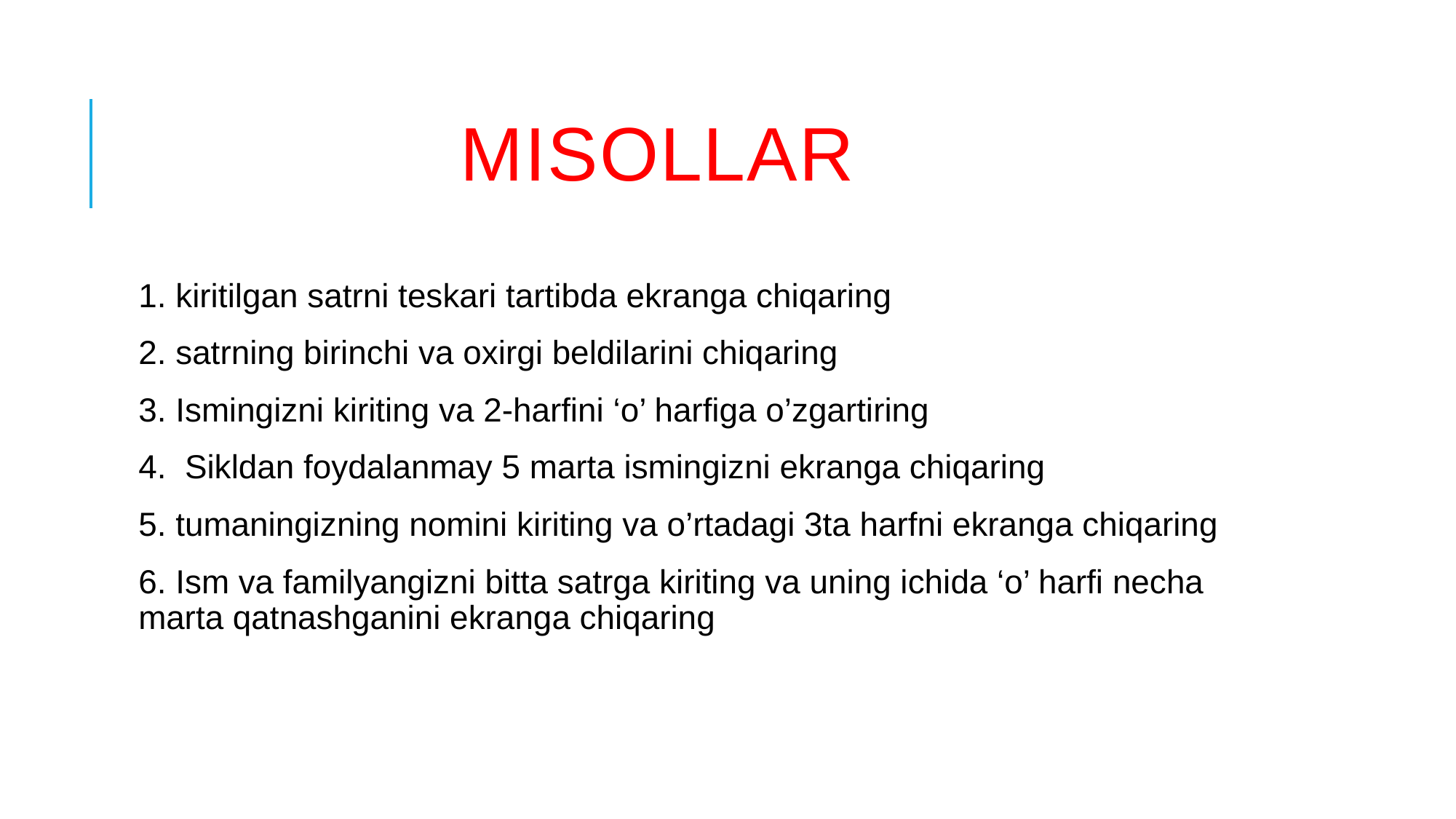

# Misollar
1. kiritilgan satrni teskari tartibda ekranga chiqaring
2. satrning birinchi va oxirgi beldilarini chiqaring
3. Ismingizni kiriting va 2-harfini ‘o’ harfiga o’zgartiring
4.  Sikldan foydalanmay 5 marta ismingizni ekranga chiqaring
5. tumaningizning nomini kiriting va o’rtadagi 3ta harfni ekranga chiqaring
6. Ism va familyangizni bitta satrga kiriting va uning ichida ‘o’ harfi necha marta qatnashganini ekranga chiqaring